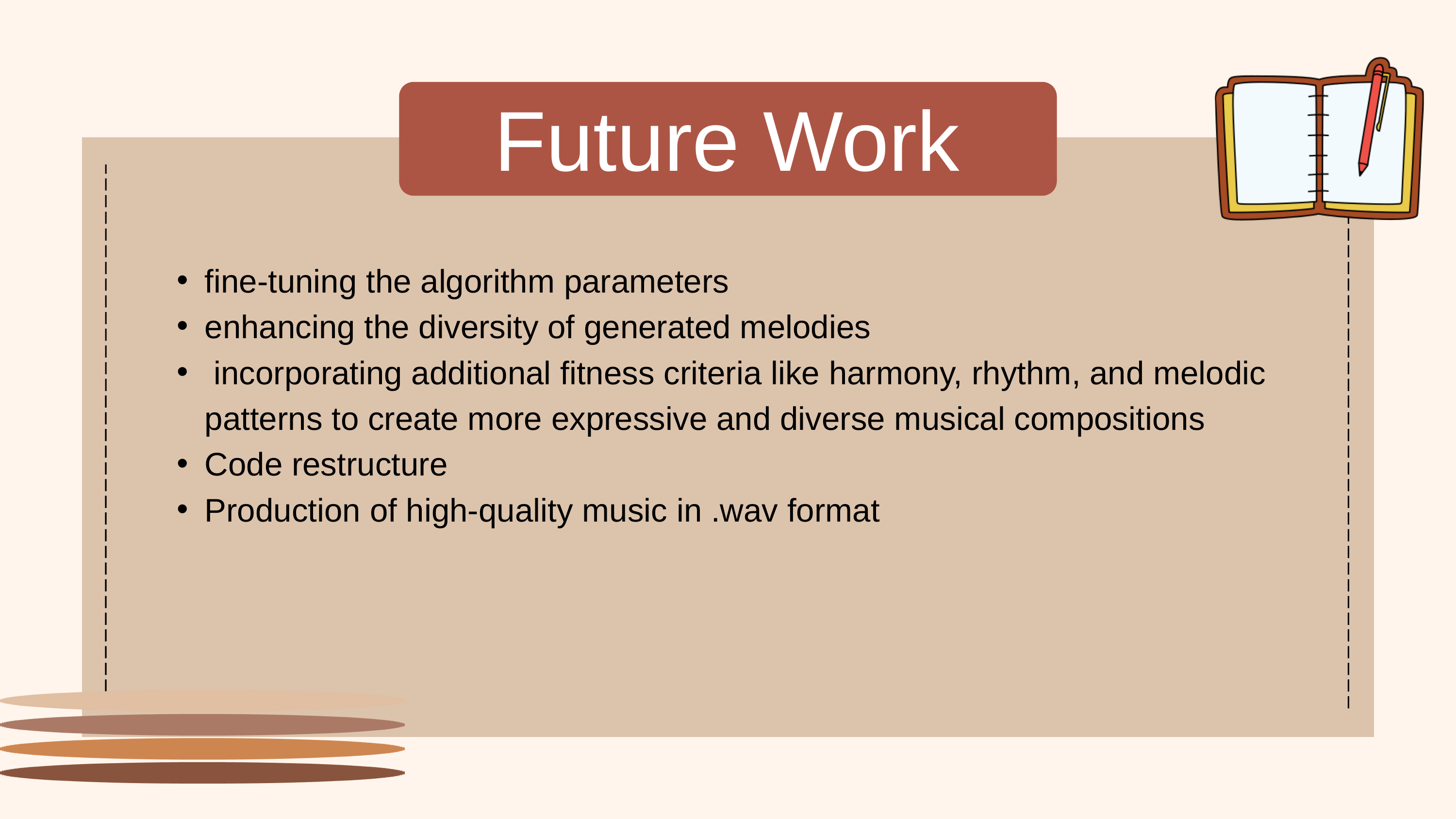

Future Work

fine-tuning the algorithm parameters
enhancing the diversity of generated melodies
 incorporating additional fitness criteria like harmony, rhythm, and melodic patterns to create more expressive and diverse musical compositions
Code restructure
Production of high-quality music in .wav format